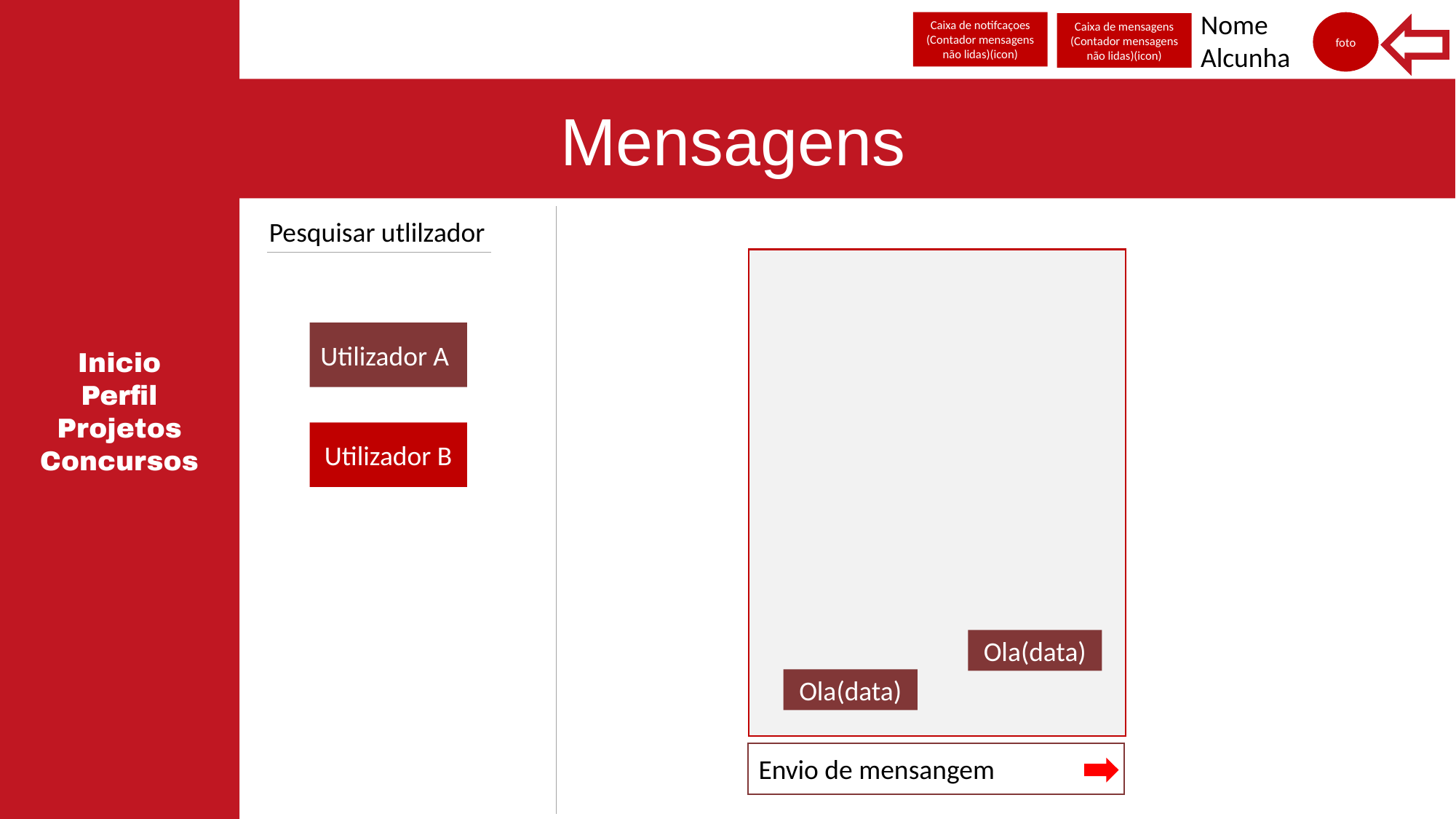

Inicio
Perfil
Projetos
Concursos
Nome
Alcunha
Caixa de notifcaçoes
(Contador mensagens não lidas)(icon)
foto
Caixa de mensagens
(Contador mensagens não lidas)(icon)

Mensagens
Pesquisar utlilzador

Utilizador A
Utilizador B
Ola(data)
Ola(data)
Envio de mensangem